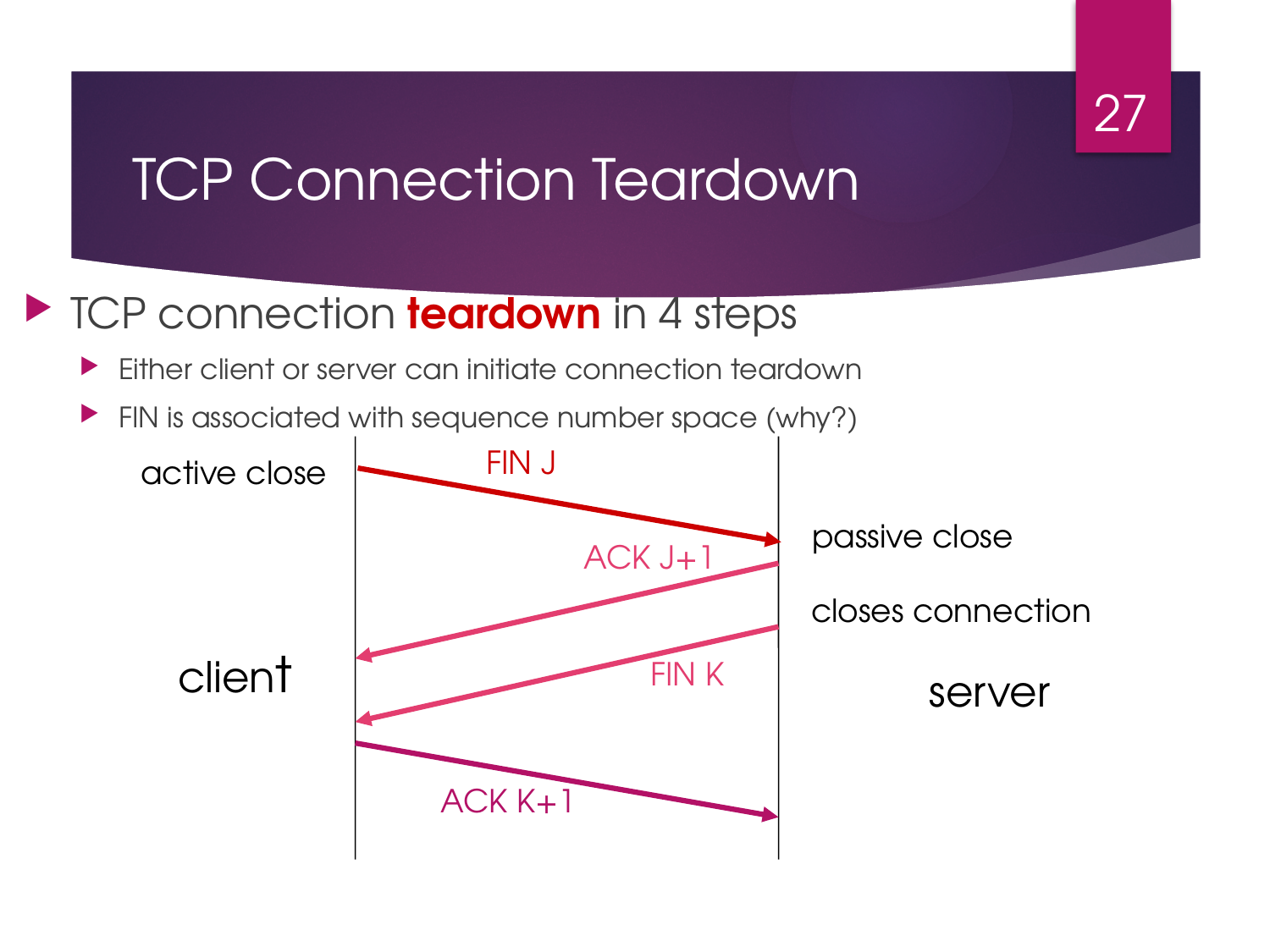

27
# TCP Connection Teardown
TCP connection teardown in 4 steps
Either client or server can initiate connection teardown
FIN is associated with sequence number space (why?)

FIN J

active close

passive close
ACK J+1

closes connection

client
FIN K
server

ACK K+1